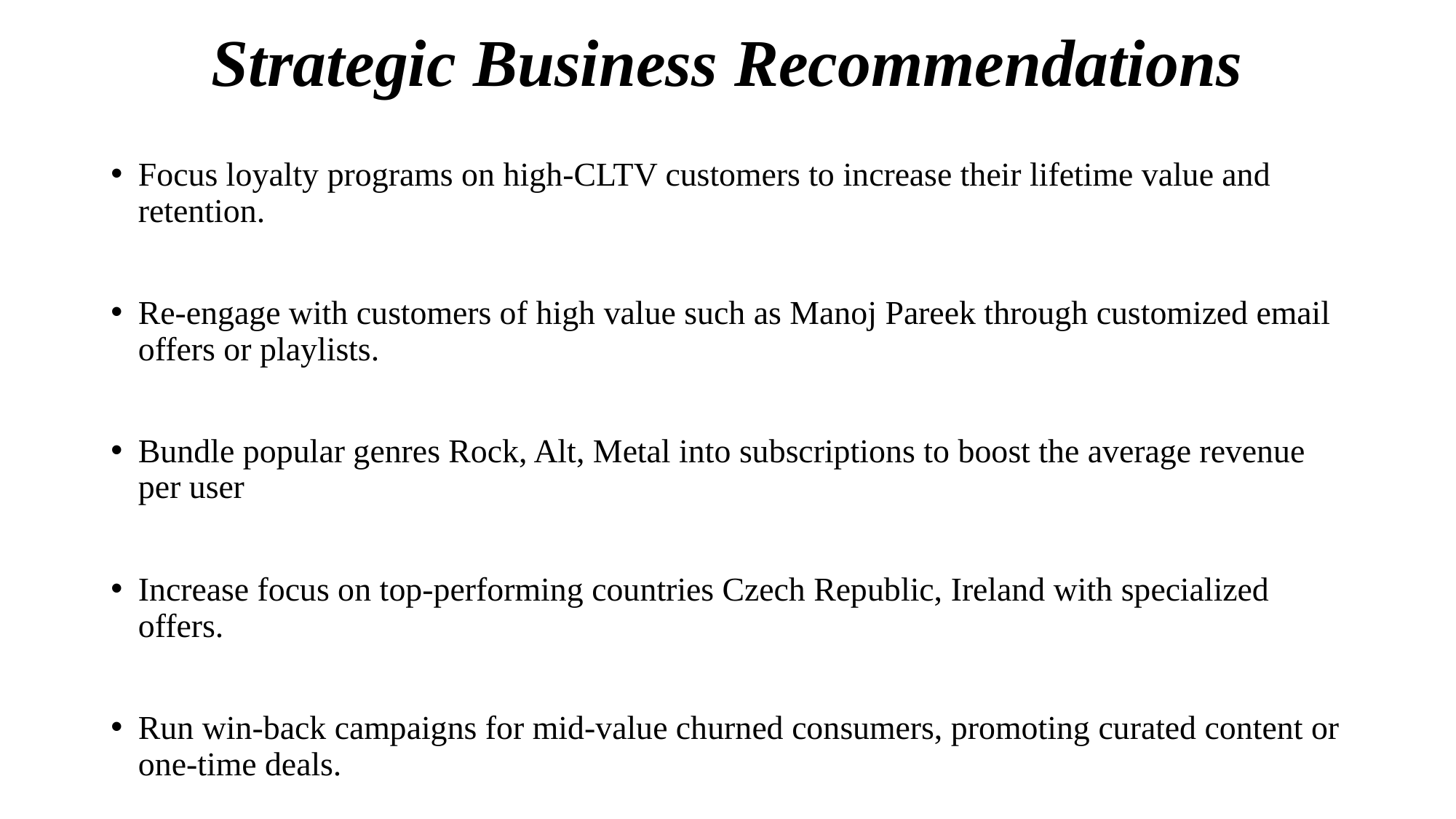

# Strategic Business Recommendations
Focus loyalty programs on high-CLTV customers to increase their lifetime value and retention.

Re-engage with customers of high value such as Manoj Pareek through customized email offers or playlists.

Bundle popular genres Rock, Alt, Metal into subscriptions to boost the average revenue per user

Increase focus on top-performing countries Czech Republic, Ireland with specialized offers.

Run win-back campaigns for mid-value churned consumers, promoting curated content or one-time deals.

Avoid large spending on low-engagement locations; instead, explore smaller-scale outreach.